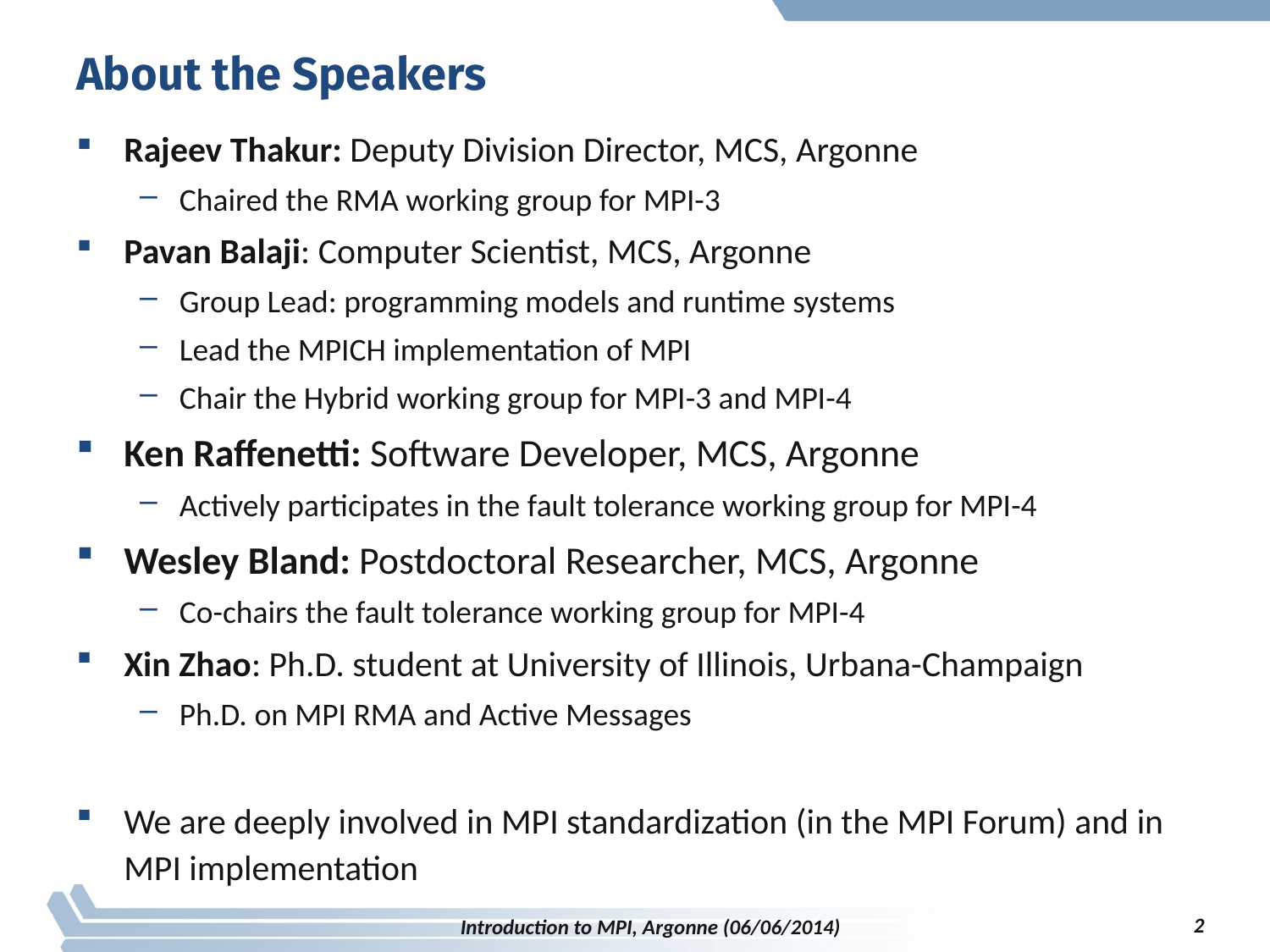

# About the Speakers
Rajeev Thakur: Deputy Division Director, MCS, Argonne
Chaired the RMA working group for MPI-3
Pavan Balaji: Computer Scientist, MCS, Argonne
Group Lead: programming models and runtime systems
Lead the MPICH implementation of MPI
Chair the Hybrid working group for MPI-3 and MPI-4
Ken Raffenetti: Software Developer, MCS, Argonne
Actively participates in the fault tolerance working group for MPI-4
Wesley Bland: Postdoctoral Researcher, MCS, Argonne
Co-chairs the fault tolerance working group for MPI-4
Xin Zhao: Ph.D. student at University of Illinois, Urbana-Champaign
Ph.D. on MPI RMA and Active Messages

We are deeply involved in MPI standardization (in the MPI Forum) and in MPI implementation
2
Introduction to MPI, Argonne (06/06/2014)